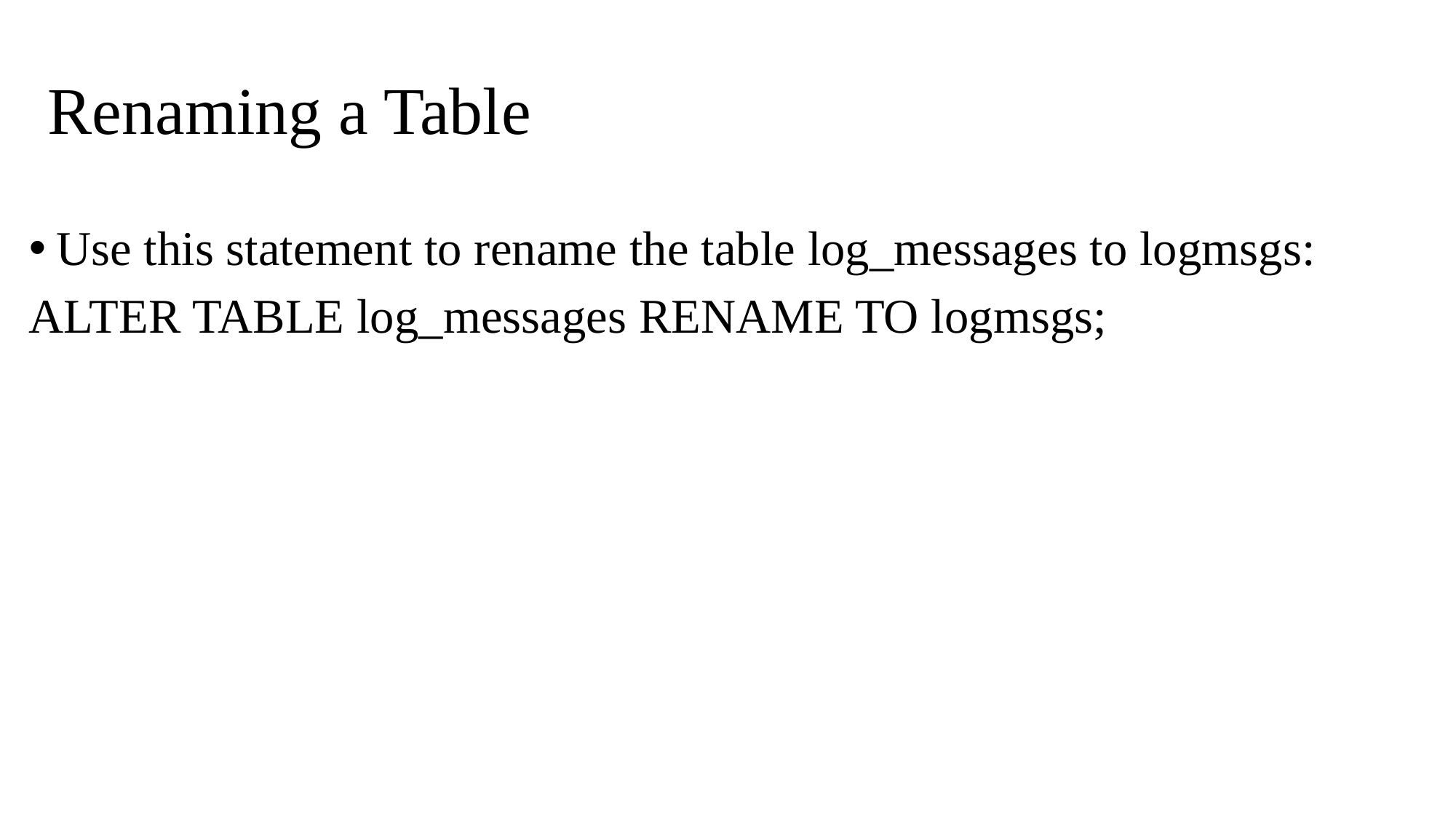

# Renaming a Table
Use this statement to rename the table log_messages to logmsgs:
ALTER TABLE log_messages RENAME TO logmsgs;